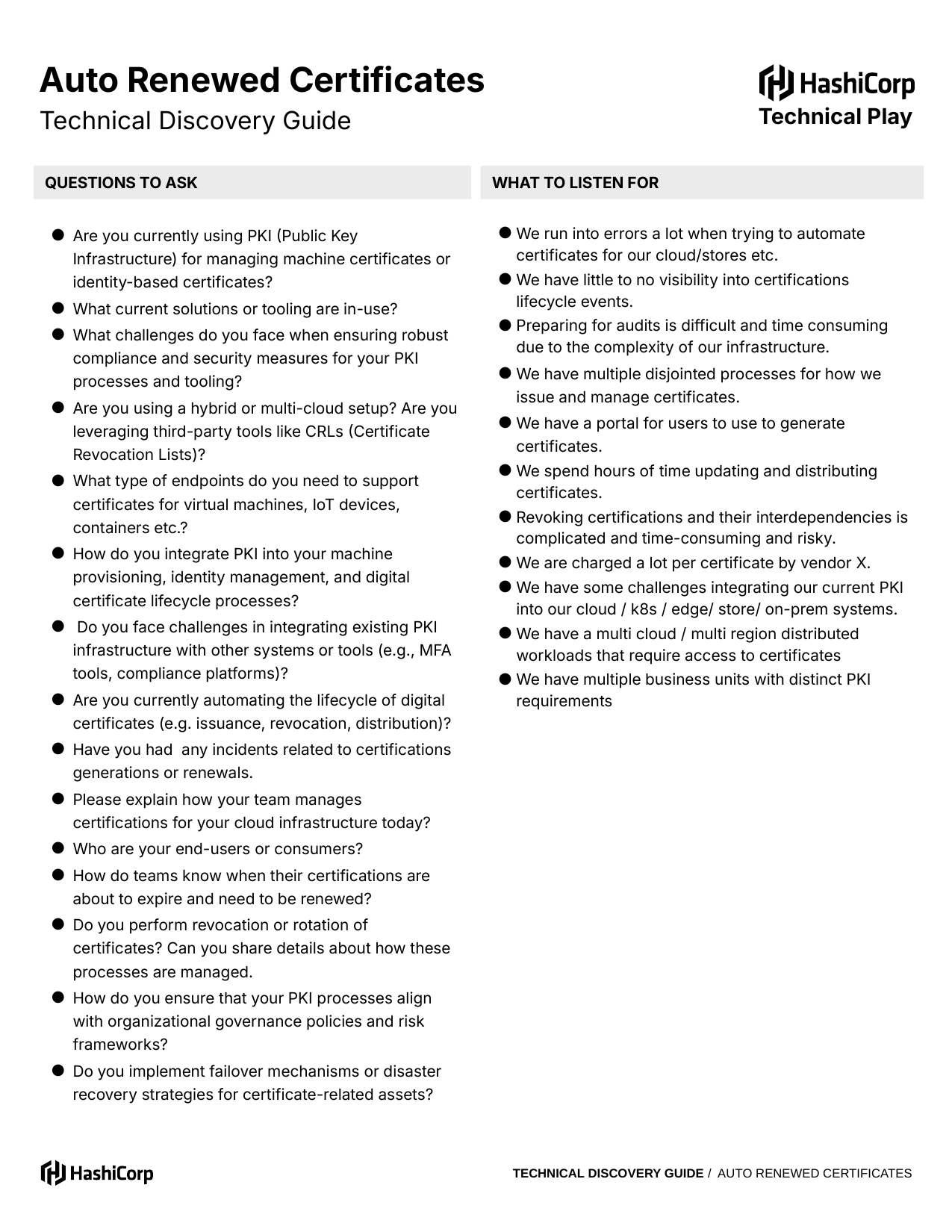

Auto Renewed Certificates

Technical Play
Technical Discovery Guide
WHAT TO LISTEN FOR
QUESTIONS TO ASK
Are you currently using PKI (Public Key Infrastructure) for managing machine certificates or identity-based certificates?
What current solutions or tooling are in-use?
What challenges do you face when ensuring robust compliance and security measures for your PKI processes and tooling?
Are you using a hybrid or multi-cloud setup? Are you leveraging third-party tools like CRLs (Certificate Revocation Lists)?
What type of endpoints do you need to support certificates for virtual machines, IoT devices, containers etc.?
How do you integrate PKI into your machine provisioning, identity management, and digital certificate lifecycle processes?
 Do you face challenges in integrating existing PKI infrastructure with other systems or tools (e.g., MFA tools, compliance platforms)?
Are you currently automating the lifecycle of digital certificates (e.g. issuance, revocation, distribution)?
Have you had  any incidents related to certifications generations or renewals.
Please explain how your team manages certifications for your cloud infrastructure today?
Who are your end-users or consumers?
How do teams know when their certifications are about to expire and need to be renewed?
Do you perform revocation or rotation of certificates? Can you share details about how these processes are managed.
How do you ensure that your PKI processes align with organizational governance policies and risk frameworks?
Do you implement failover mechanisms or disaster recovery strategies for certificate-related assets?
We run into errors a lot when trying to automate certificates for our cloud/stores etc.
We have little to no visibility into certifications lifecycle events.
Preparing for audits is difficult and time consuming due to the complexity of our infrastructure.
We have multiple disjointed processes for how we issue and manage certificates.
We have a portal for users to use to generate certificates.
We spend hours of time updating and distributing certificates.
Revoking certifications and their interdependencies is complicated and time-consuming and risky.
We are charged a lot per certificate by vendor X.
We have some challenges integrating our current PKI into our cloud / k8s / edge/ store/ on-prem systems.
We have a multi cloud / multi region distributed workloads that require access to certificates
We have multiple business units with distinct PKI requirements

TECHNICAL DISCOVERY GUIDE /  AUTO RENEWED CERTIFICATES